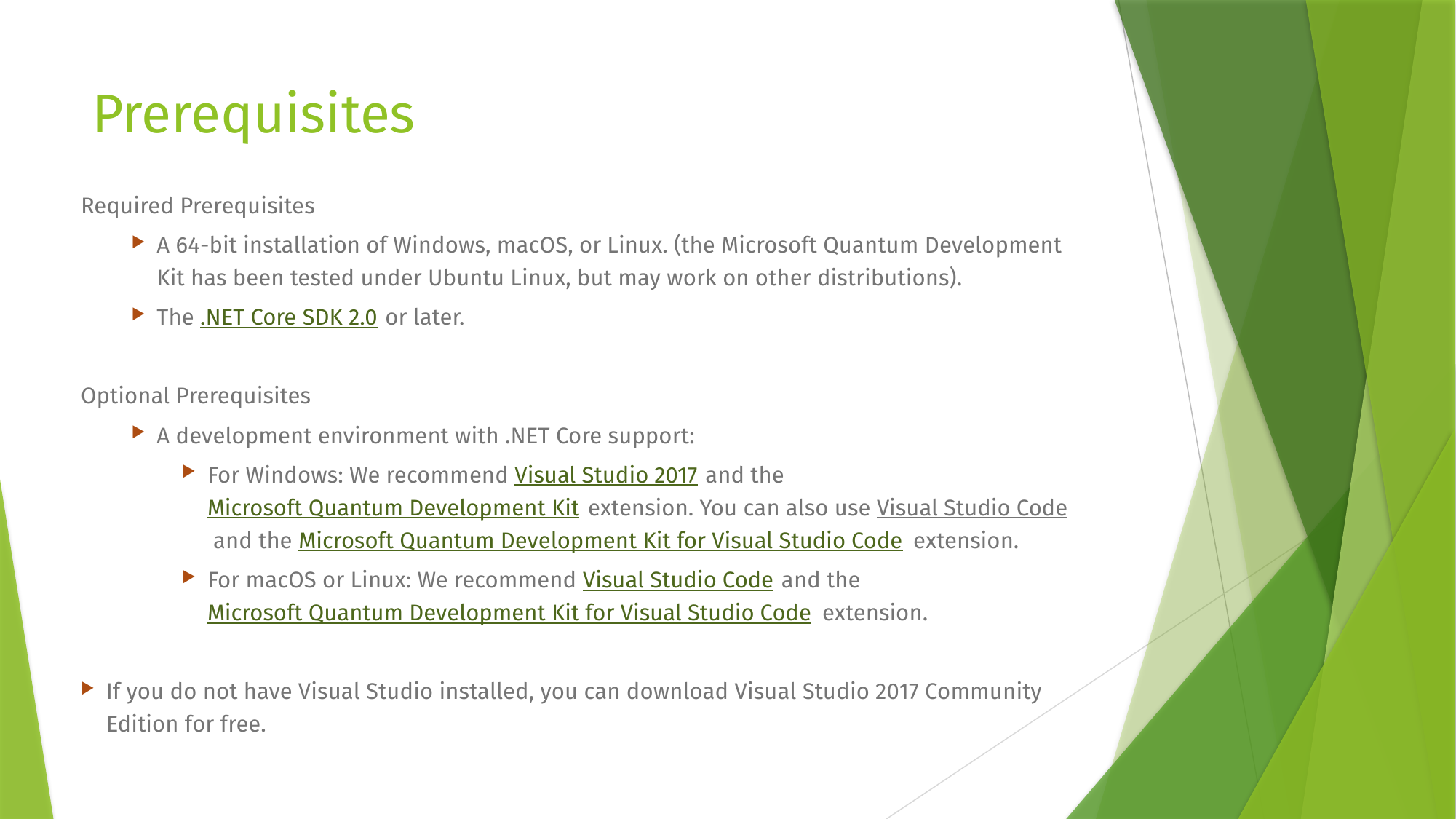

# Prerequisites
Required Prerequisites
A 64-bit installation of Windows, macOS, or Linux. (the Microsoft Quantum Development Kit has been tested under Ubuntu Linux, but may work on other distributions).
The .NET Core SDK 2.0 or later.

Optional Prerequisites
A development environment with .NET Core support:
For Windows: We recommend Visual Studio 2017 and the Microsoft Quantum Development Kit extension. You can also use Visual Studio Code and the Microsoft Quantum Development Kit for Visual Studio Code extension.
For macOS or Linux: We recommend Visual Studio Code and the Microsoft Quantum Development Kit for Visual Studio Code extension.

If you do not have Visual Studio installed, you can download Visual Studio 2017 Community Edition for free.